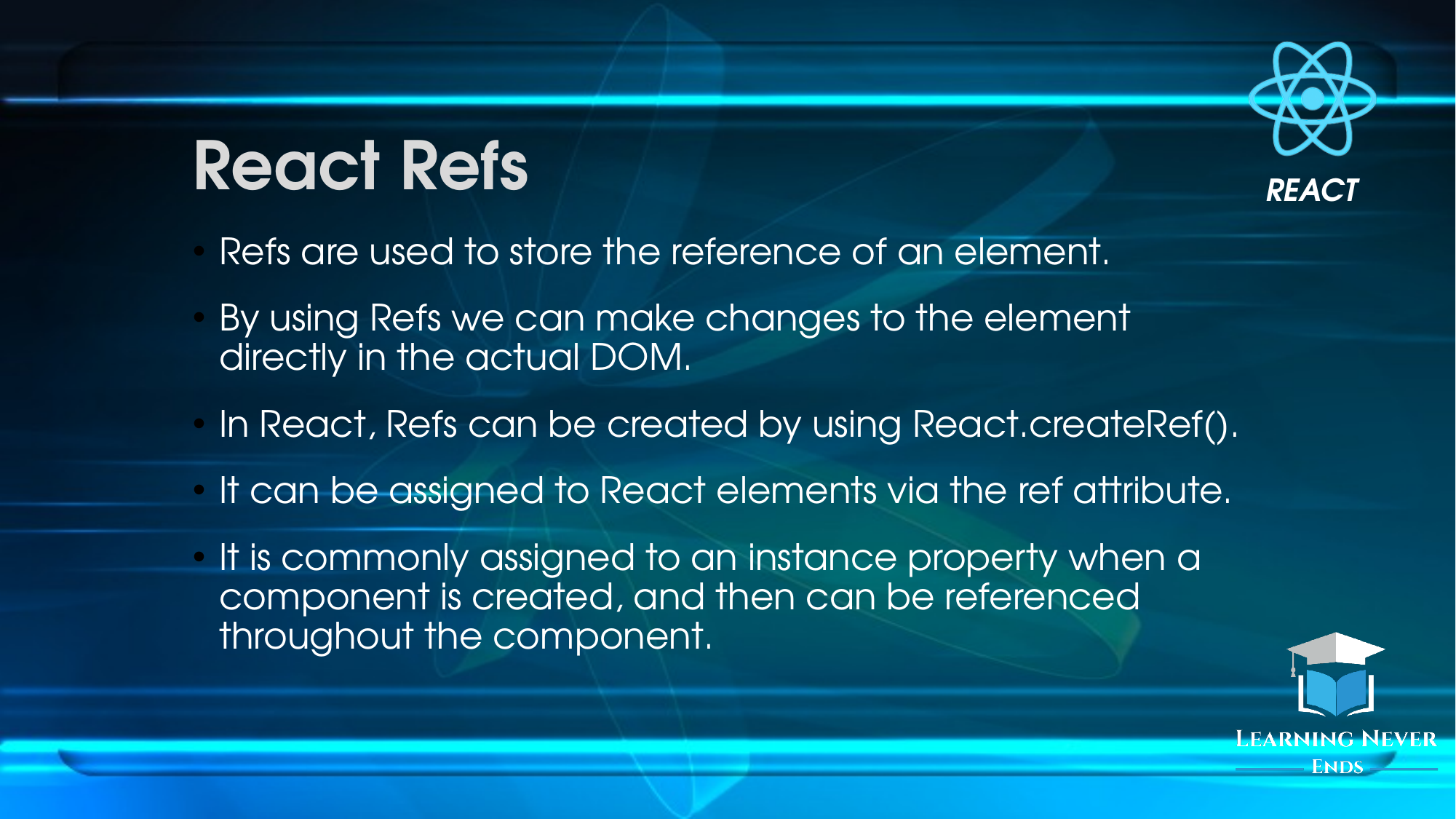

# React Refs
Refs are used to store the reference of an element.
By using Refs we can make changes to the element directly in the actual DOM.
In React, Refs can be created by using React.createRef().
It can be assigned to React elements via the ref attribute.
It is commonly assigned to an instance property when a component is created, and then can be referenced throughout the component.